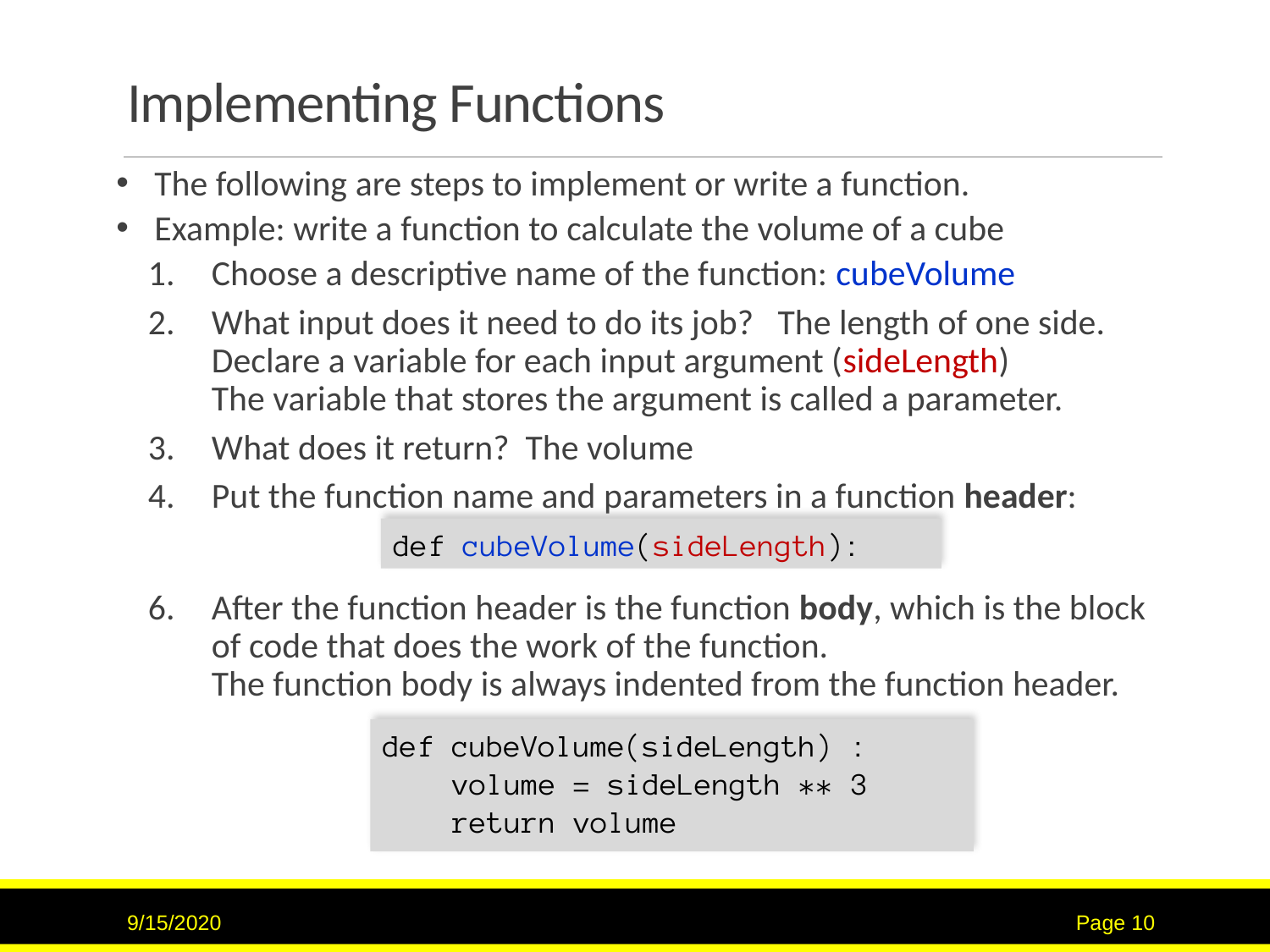

# Implementing Functions
The following are steps to implement or write a function.
Example: write a function to calculate the volume of a cube
Choose a descriptive name of the function: cubeVolume
What input does it need to do its job?   The length of one side.
Declare a variable for each input argument (sideLength)
The variable that stores the argument is called a parameter.
What does it return?  The volume
Put the function name and parameters in a function header:

After the function header is the function body, which is the block of code that does the work of the function.
The function body is always indented from the function header.
def cubeVolume(sideLength):
def cubeVolume(sideLength) :
    volume = sideLength ** 3
    return volume

9/15/2020
Page 10